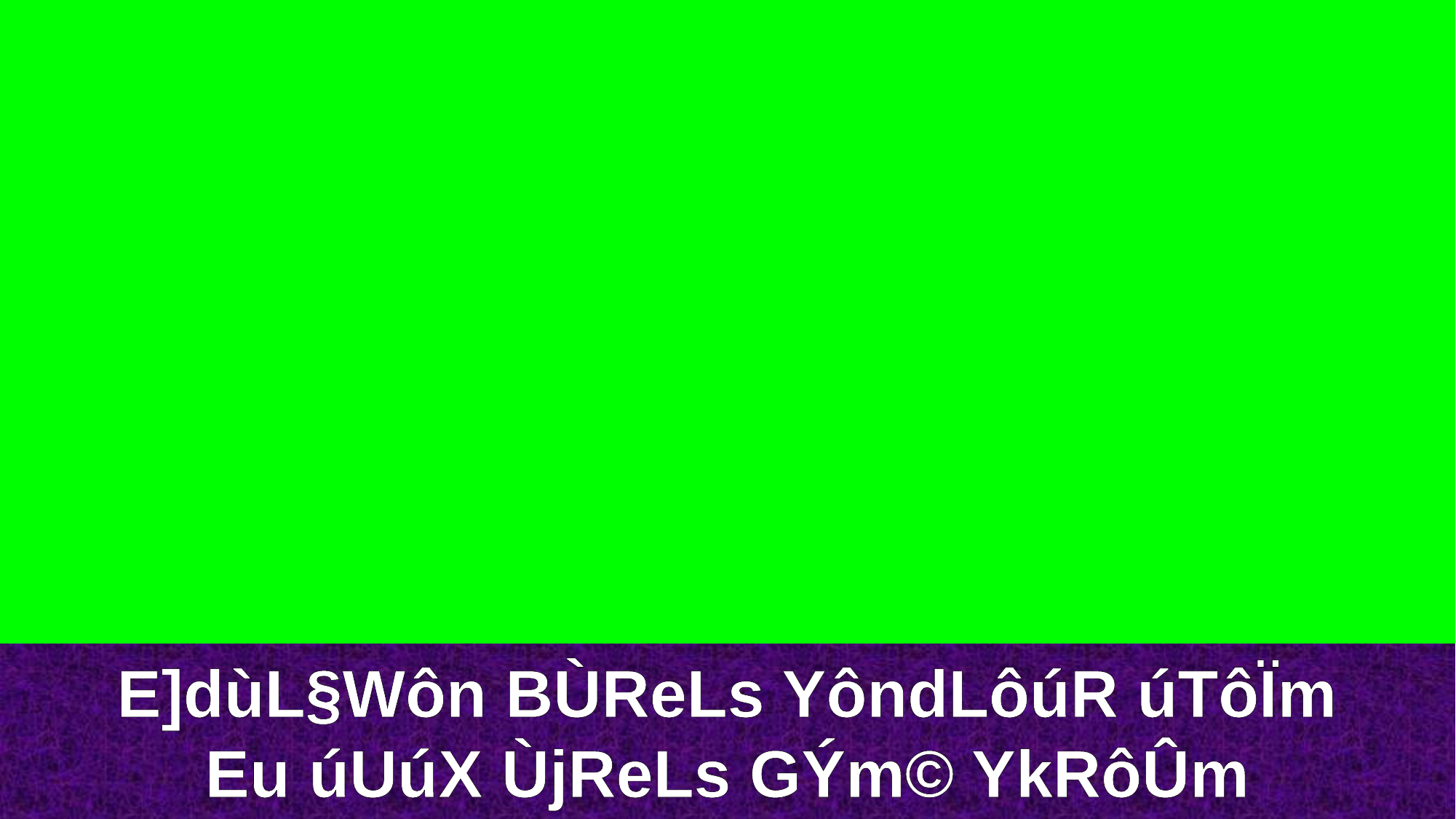

E]dùL§Wôn BÙReLs YôndLôúR úTôÏm
Eu úUúX ÙjReLs GÝm© YkRôÛm